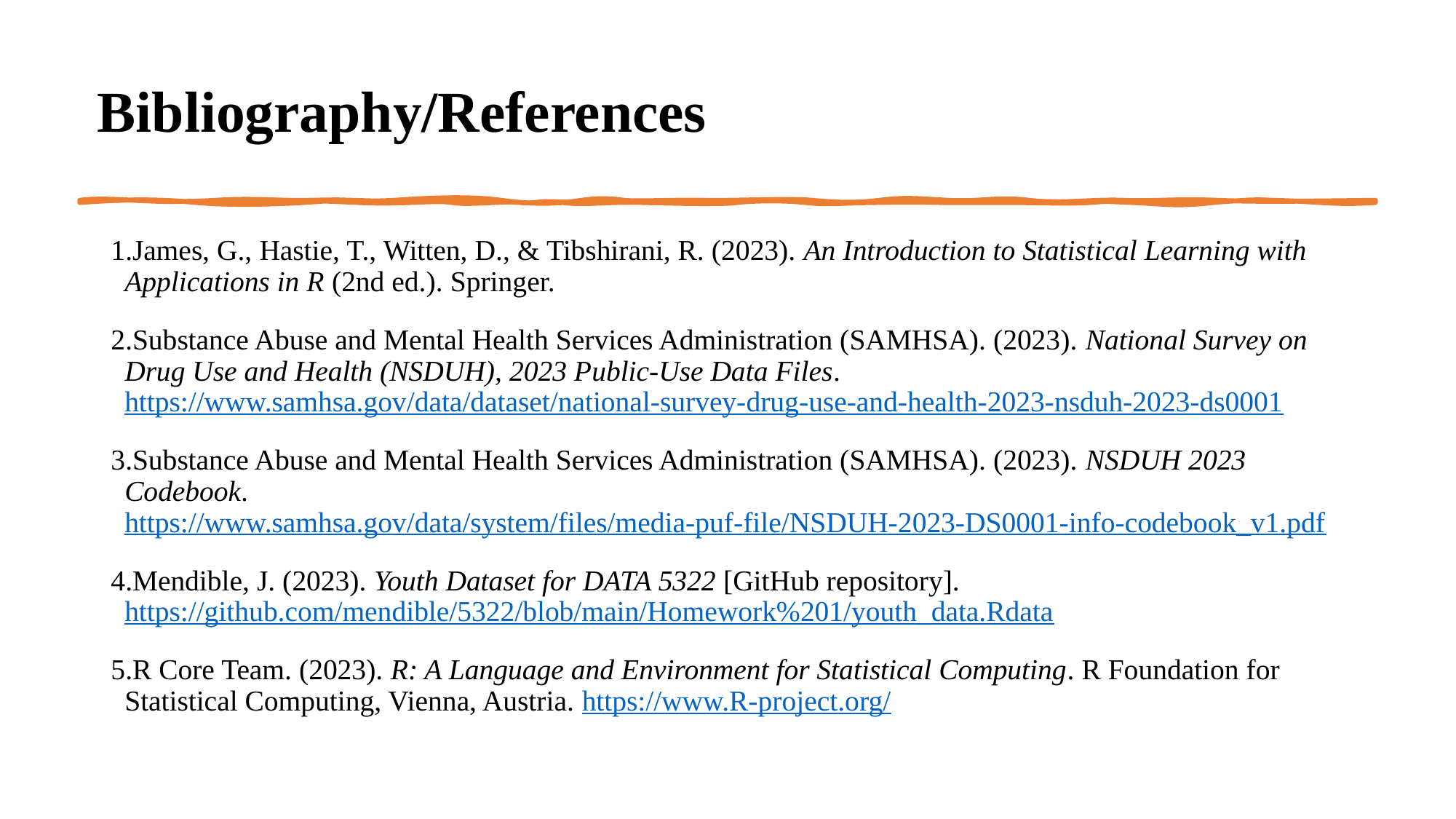

# Bibliography/References

James, G., Hastie, T., Witten, D., & Tibshirani, R. (2023). An Introduction to Statistical Learning with Applications in R (2nd ed.). Springer.
Substance Abuse and Mental Health Services Administration (SAMHSA). (2023). National Survey on Drug Use and Health (NSDUH), 2023 Public-Use Data Files. https://www.samhsa.gov/data/dataset/national-survey-drug-use-and-health-2023-nsduh-2023-ds0001
Substance Abuse and Mental Health Services Administration (SAMHSA). (2023). NSDUH 2023 Codebook. https://www.samhsa.gov/data/system/files/media-puf-file/NSDUH-2023-DS0001-info-codebook_v1.pdf
Mendible, J. (2023). Youth Dataset for DATA 5322 [GitHub repository].  https://github.com/mendible/5322/blob/main/Homework%201/youth_data.Rdata
R Core Team. (2023). R: A Language and Environment for Statistical Computing. R Foundation for Statistical Computing, Vienna, Austria. https://www.R-project.org/